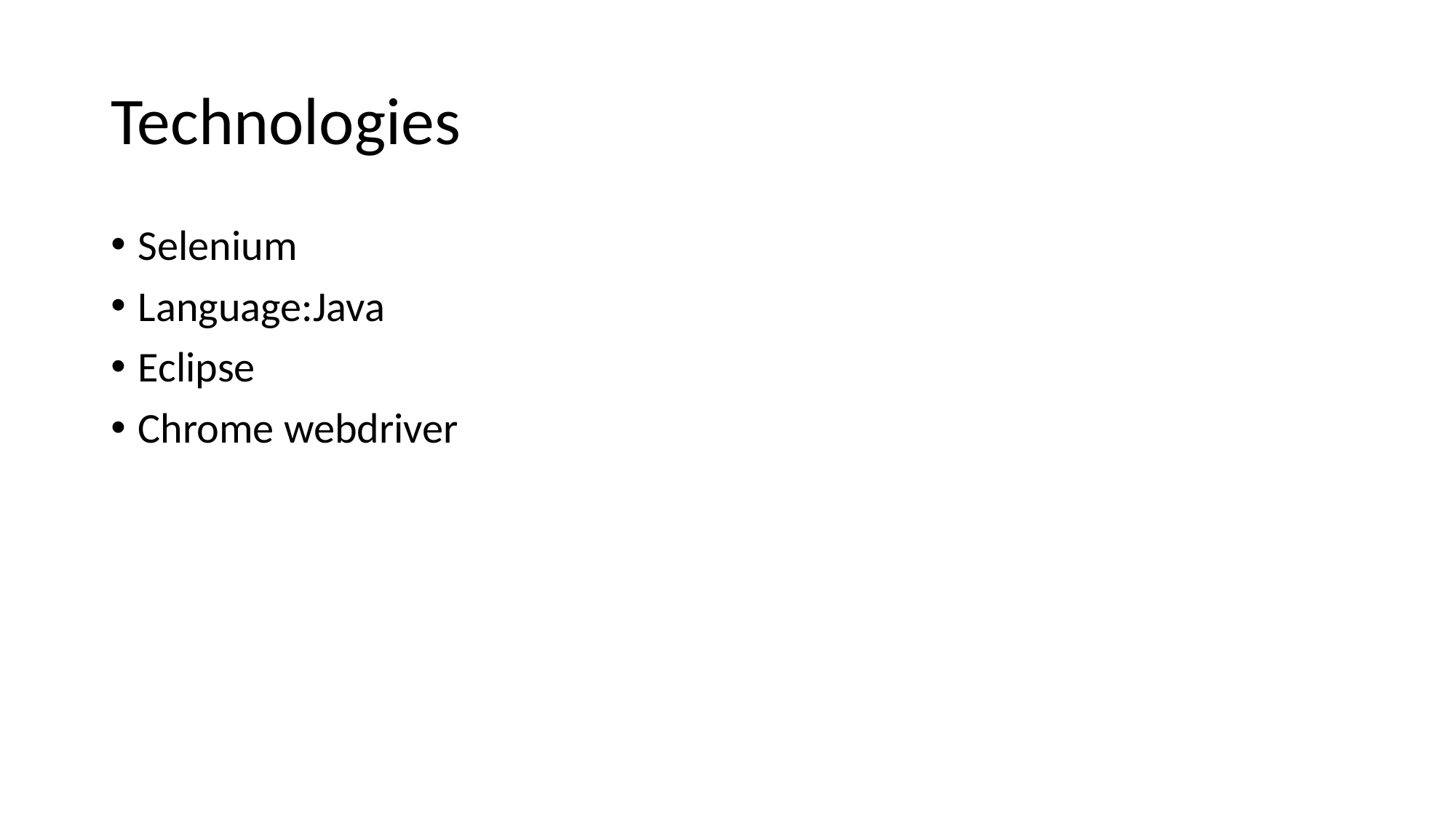

# Technologies
Selenium
Language:Java
Eclipse
Chrome webdriver